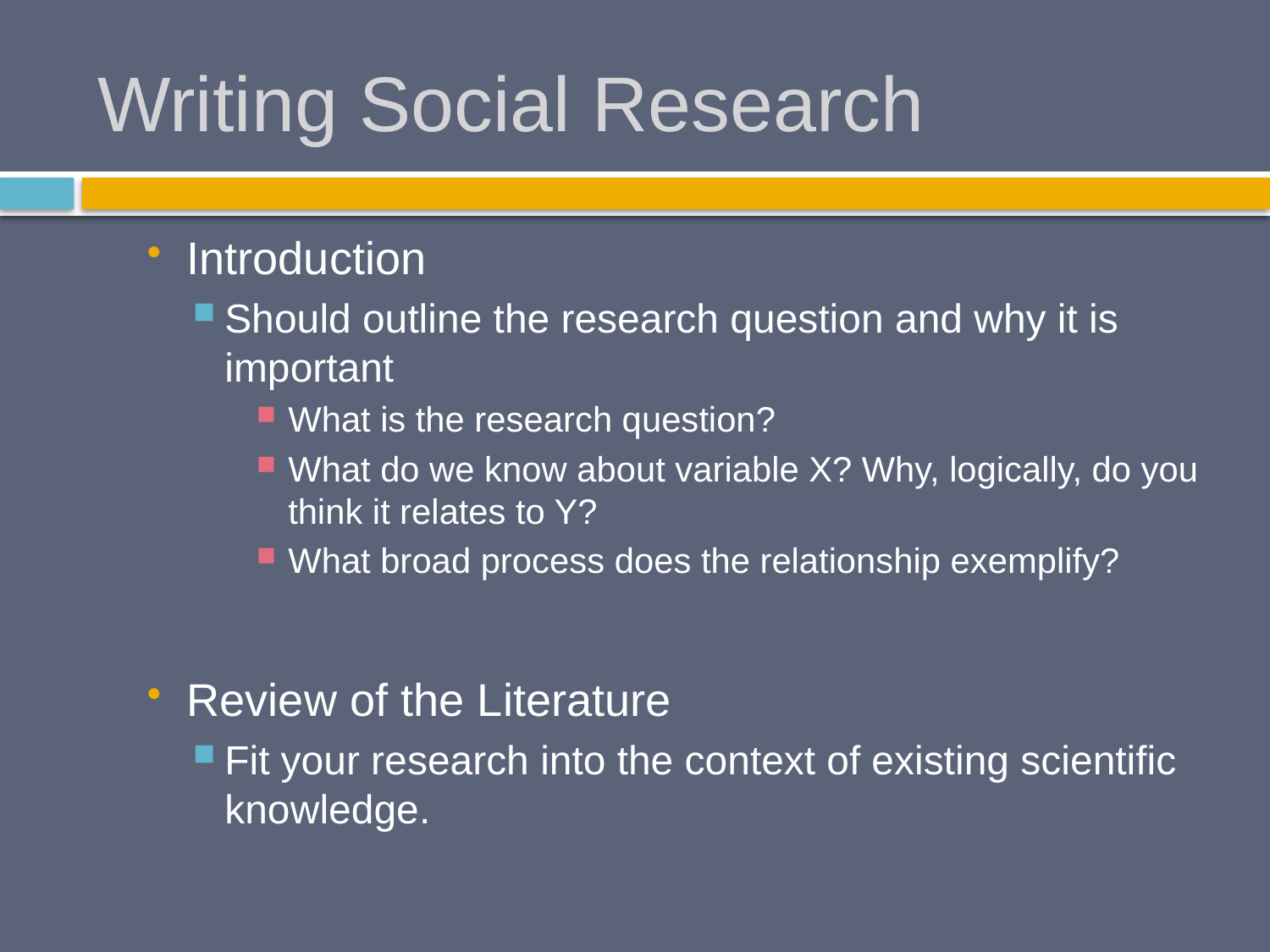

# Writing Social Research
Introduction
Should outline the research question and why it is important
What is the research question?
What do we know about variable X? Why, logically, do you think it relates to Y?
What broad process does the relationship exemplify?

Review of the Literature
Fit your research into the context of existing scientific knowledge.